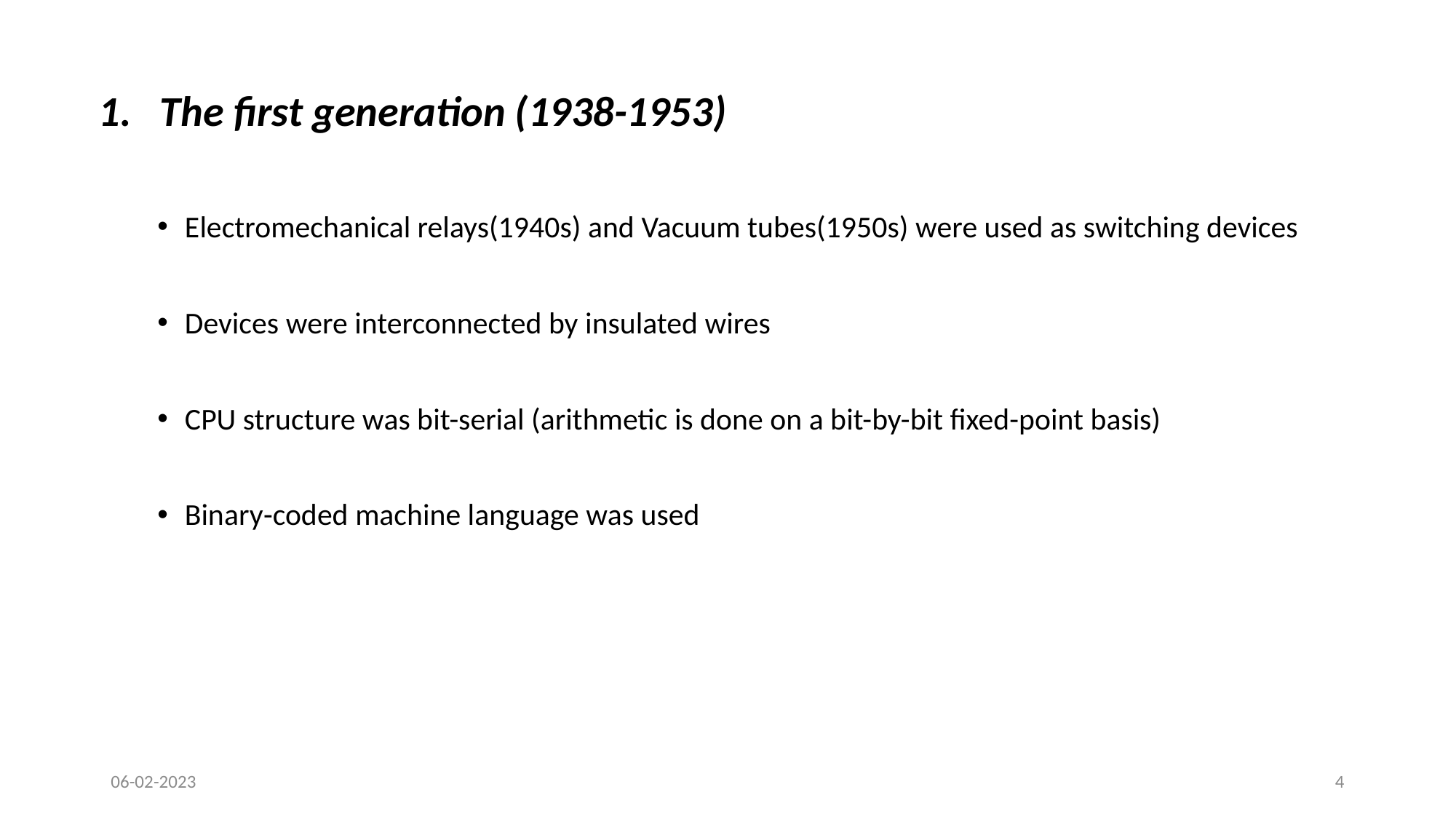

The first generation (1938-1953)

Electromechanical relays(1940s) and Vacuum tubes(1950s) were used as switching devices

Devices were interconnected by insulated wires

CPU structure was bit-serial (arithmetic is done on a bit-by-bit fixed-point basis)

Binary-coded machine language was used

06-02-2023
4